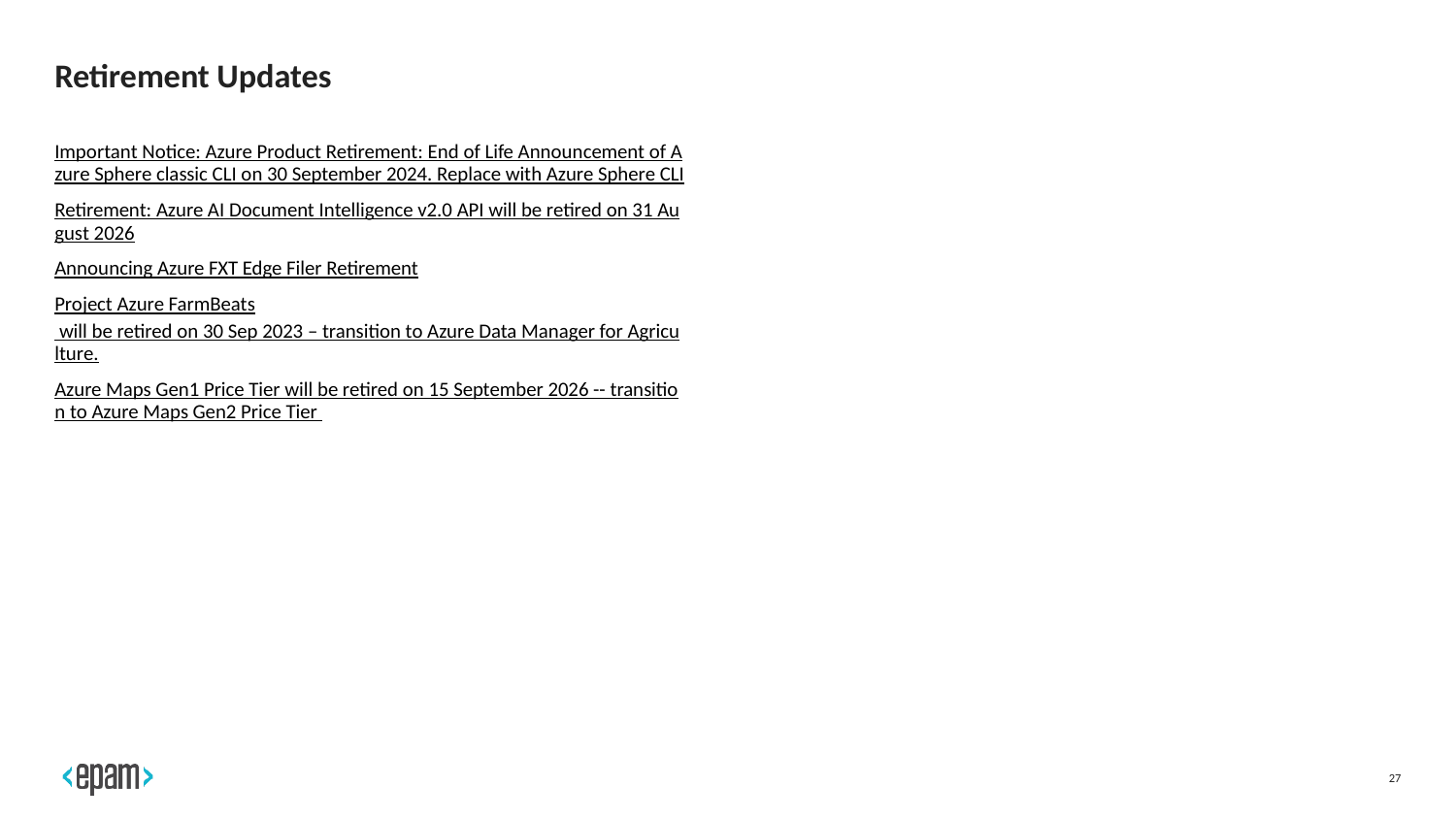

# Retirement Updates
Important Notice: Azure Product Retirement: End of Life Announcement of Azure Sphere classic CLI on 30 September 2024. Replace with Azure Sphere CLI
Retirement: Azure AI Document Intelligence v2.0 API will be retired on 31 August 2026
Announcing Azure FXT Edge Filer Retirement
Project Azure FarmBeats will be retired on 30 Sep 2023 – transition to Azure Data Manager for Agriculture.
Azure Maps Gen1 Price Tier will be retired on 15 September 2026 -- transition to Azure Maps Gen2 Price Tier